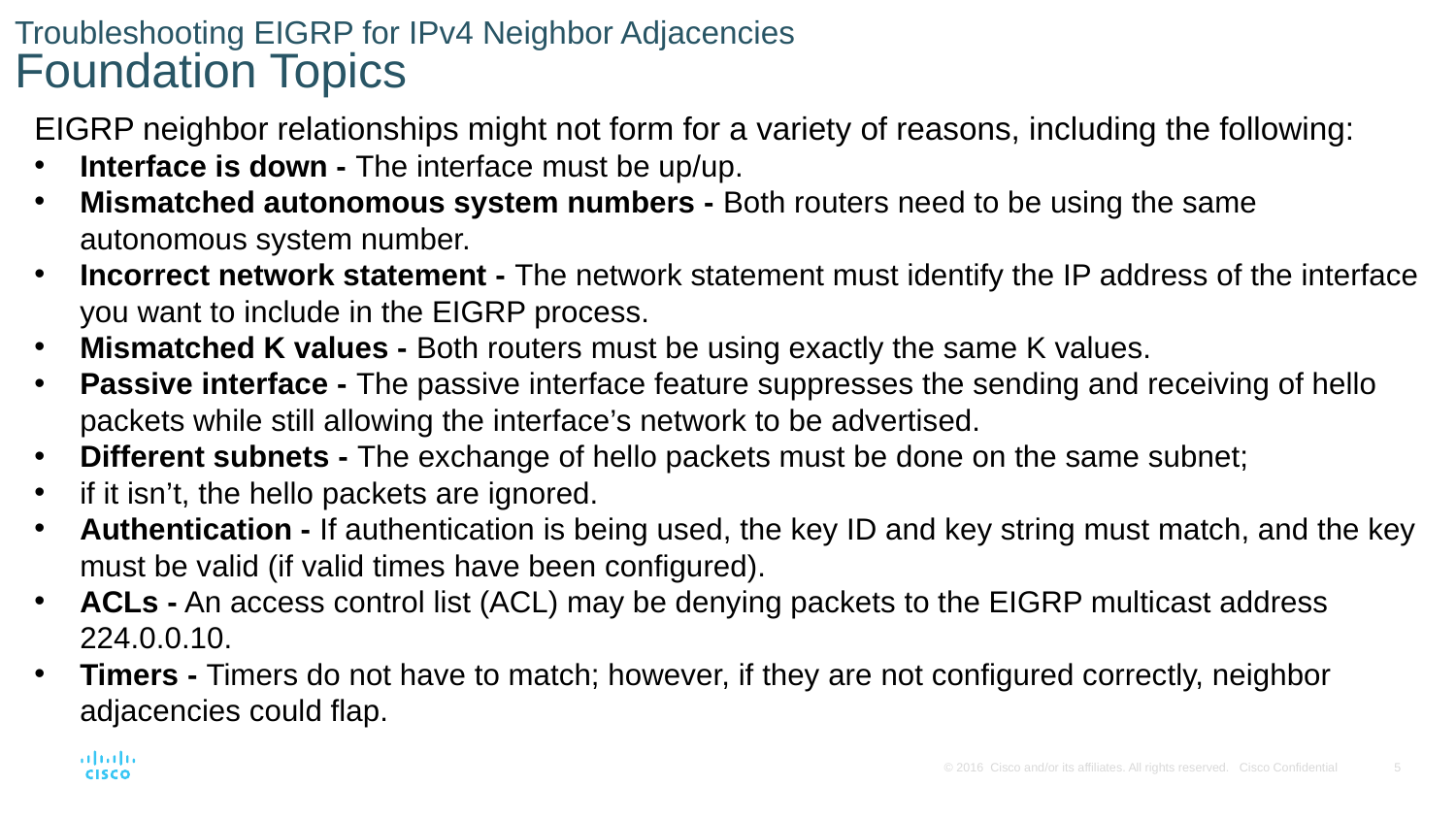

# Troubleshooting EIGRP for IPv4 Neighbor Adjacencies Foundation Topics
EIGRP neighbor relationships might not form for a variety of reasons, including the following:
Interface is down - The interface must be up/up.
Mismatched autonomous system numbers - Both routers need to be using the same autonomous system number.
Incorrect network statement - The network statement must identify the IP address of the interface you want to include in the EIGRP process.
Mismatched K values - Both routers must be using exactly the same K values.
Passive interface - The passive interface feature suppresses the sending and receiving of hello packets while still allowing the interface’s network to be advertised.
Different subnets - The exchange of hello packets must be done on the same subnet;
if it isn’t, the hello packets are ignored.
Authentication - If authentication is being used, the key ID and key string must match, and the key must be valid (if valid times have been configured).
ACLs - An access control list (ACL) may be denying packets to the EIGRP multicast address 224.0.0.10.
Timers - Timers do not have to match; however, if they are not configured correctly, neighbor adjacencies could flap.